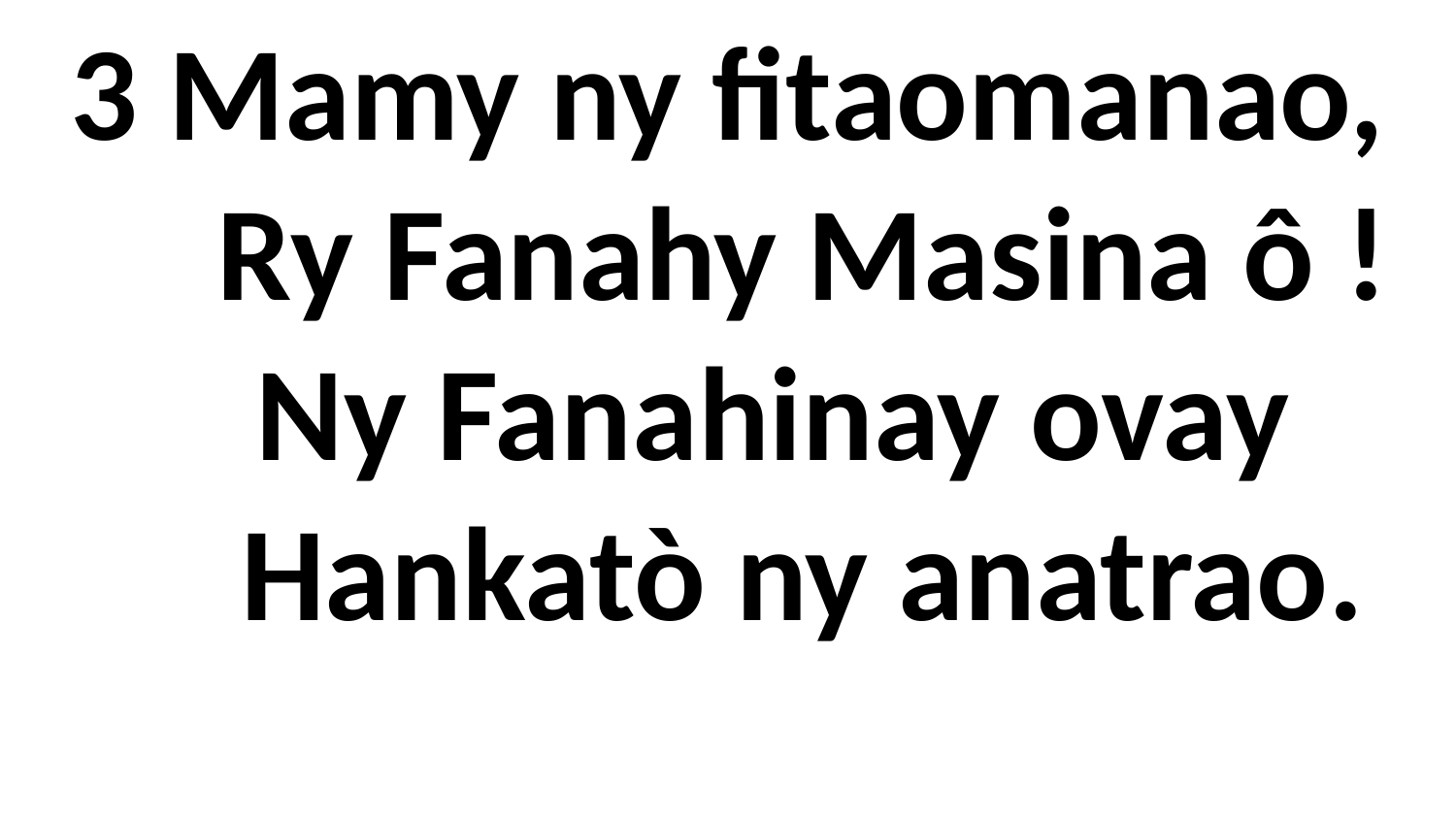

3 Mamy ny fitaomanao,
     Ry Fanahy Masina ô !
   Ny Fanahinay ovay
     Hankatò ny anatrao.